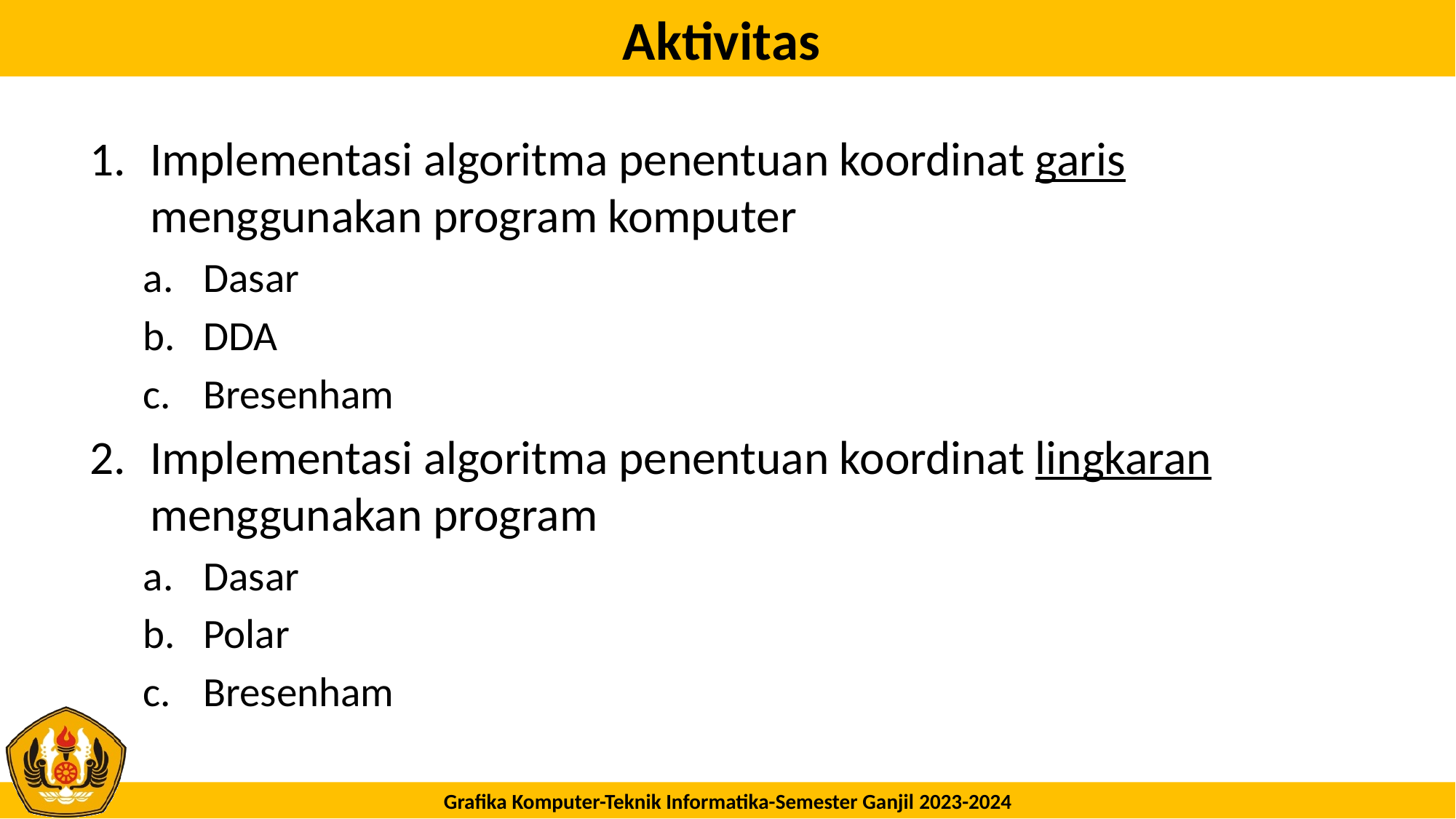

# Aktivitas
Implementasi algoritma penentuan koordinat garis menggunakan program komputer
Dasar
DDA
Bresenham
Implementasi algoritma penentuan koordinat lingkaran menggunakan program
Dasar
Polar
Bresenham